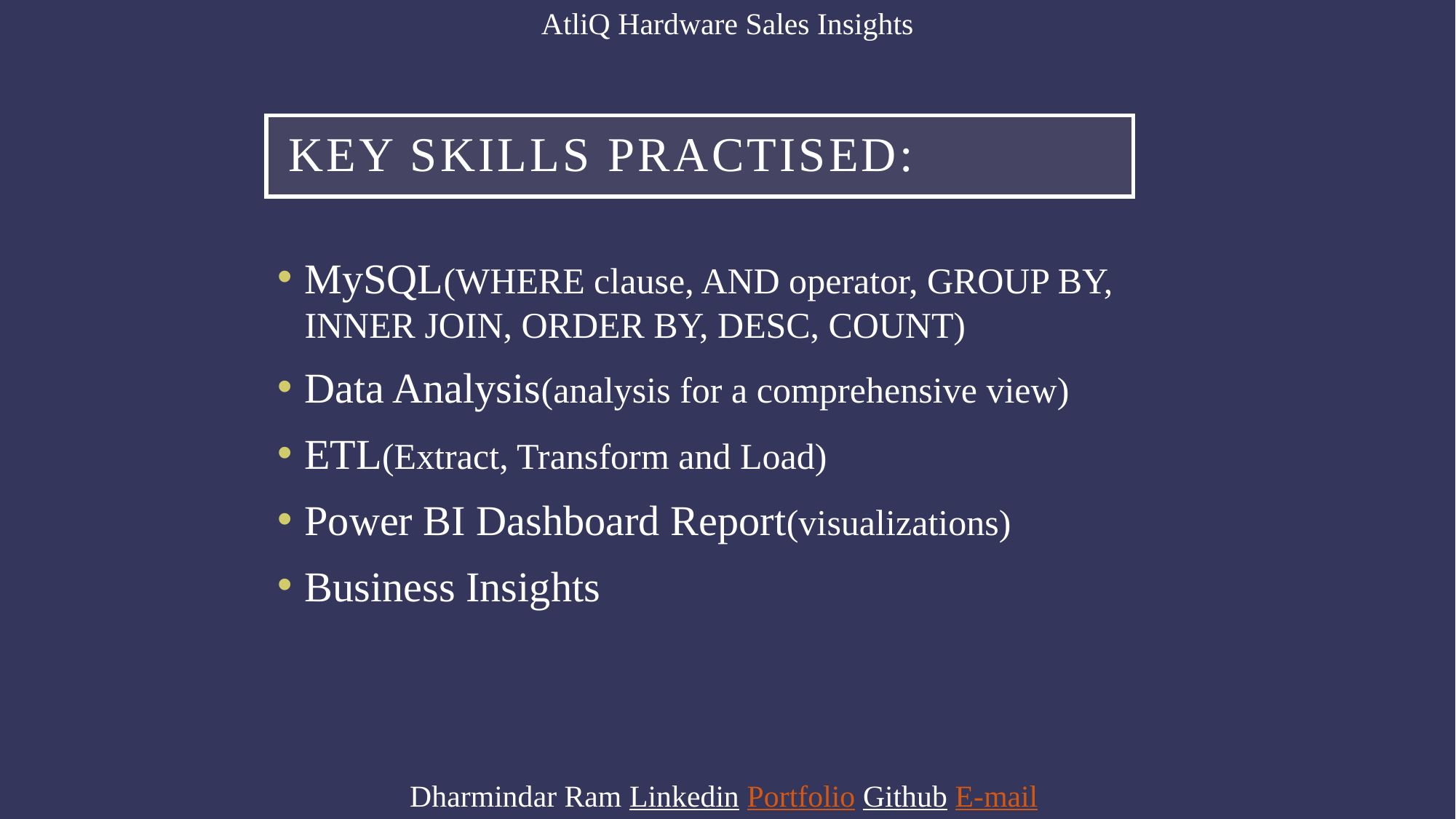

AtliQ Hardware Sales Insights
# Key Skills practised:
MySQL(WHERE clause, AND operator, GROUP BY, INNER JOIN, ORDER BY, DESC, COUNT)
Data Analysis(analysis for a comprehensive view)
ETL(Extract, Transform and Load)
Power BI Dashboard Report(visualizations)
Business Insights
Dharmindar Ram Linkedin Portfolio Github E-mail